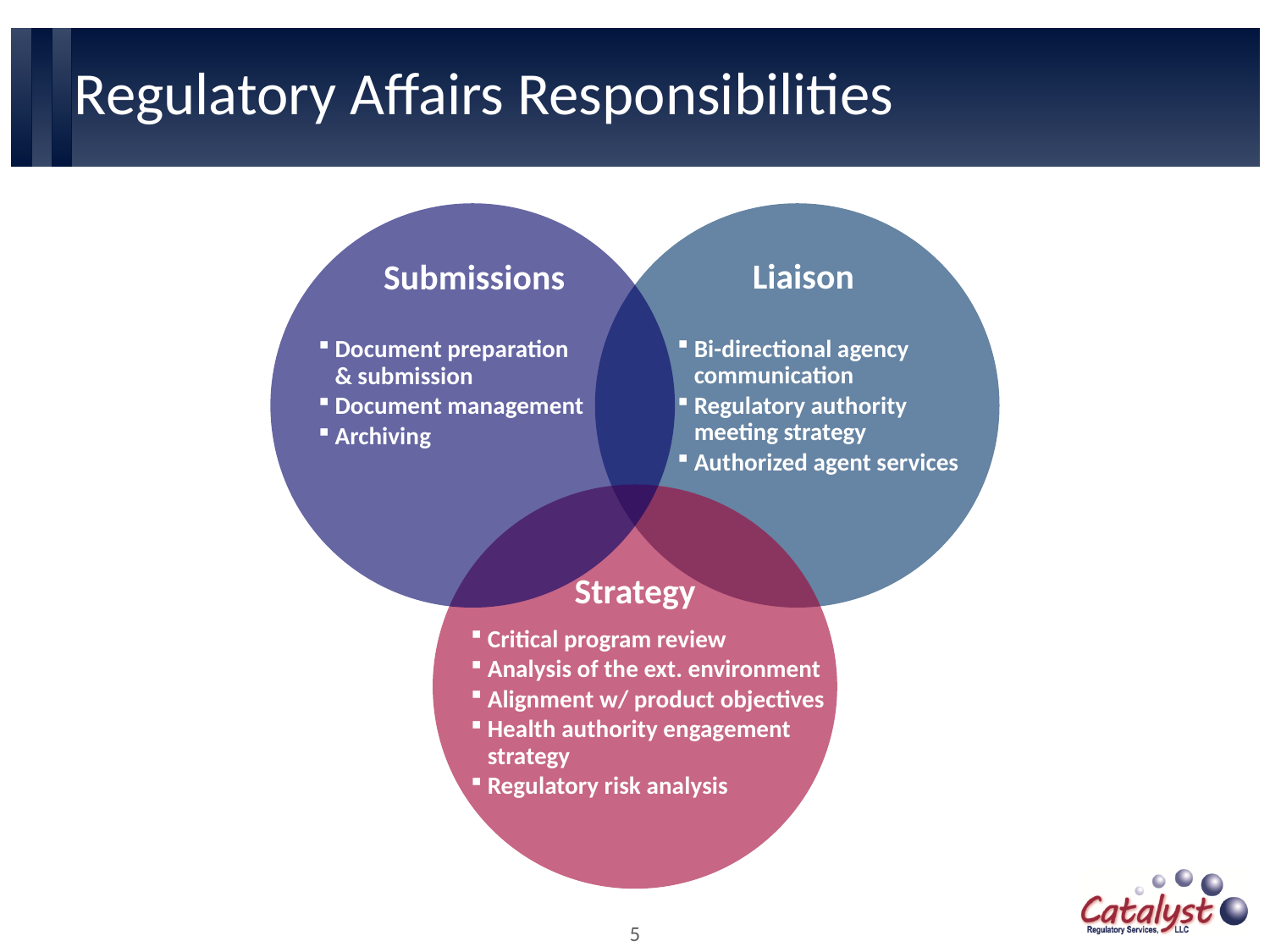

# Regulatory Affairs Responsibilities

Submissions
Document preparation
& submission
Document management
Archiving

Liaison
Bi-directional agency
communication
Regulatory authority
meeting strategy
Authorized agent services

Strategy
Critical program review
Analysis of the ext. environment
Alignment w/ product objectives
Health authority engagement
strategy
Regulatory risk analysis